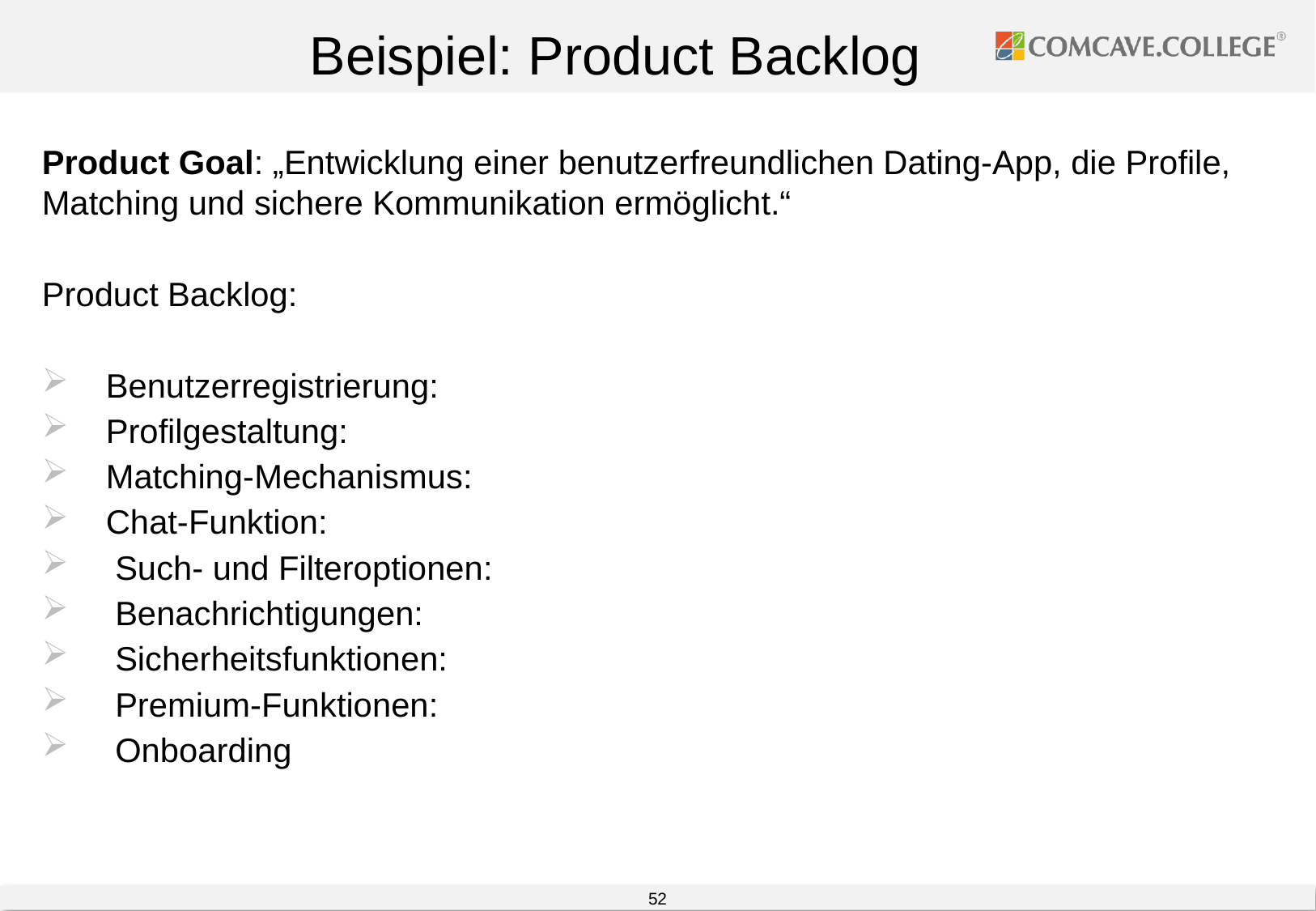

Beispiel: Product Backlog
#

Product Goal: „Entwicklung einer benutzerfreundlichen Dating-App, die Profile, Matching und sichere Kommunikation ermöglicht.“

Product Backlog:

   Benutzerregistrierung:
   Profilgestaltung:
   Matching-Mechanismus:
   Chat-Funktion:
    Such- und Filteroptionen:
    Benachrichtigungen:
    Sicherheitsfunktionen:
    Premium-Funktionen:
    Onboarding

Quelle: Scrum Guide 2020

52